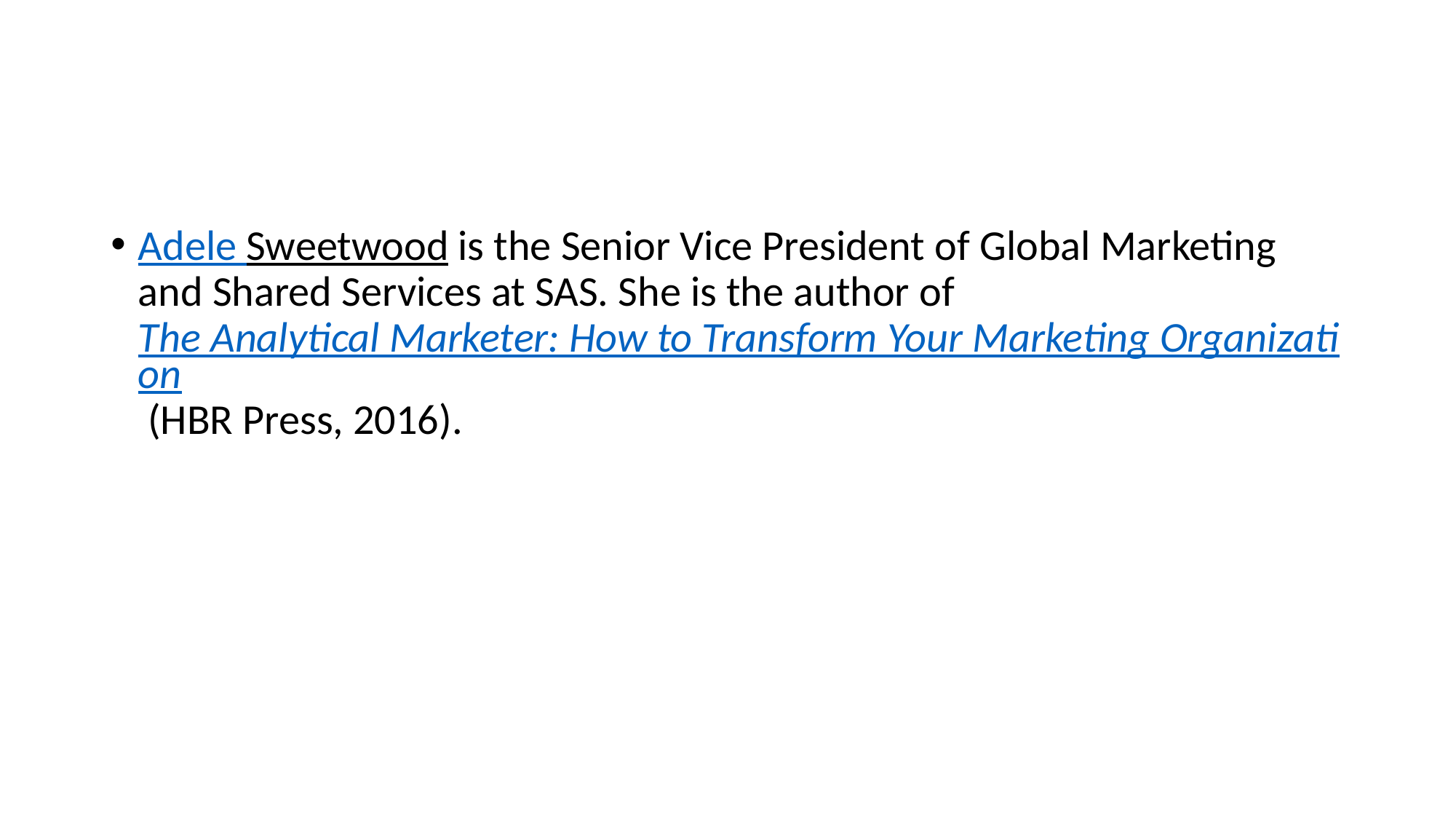

Adele Sweetwood is the Senior Vice President of Global Marketing and Shared Services at SAS. She is the author of The Analytical Marketer: How to Transform Your Marketing Organization (HBR Press, 2016).